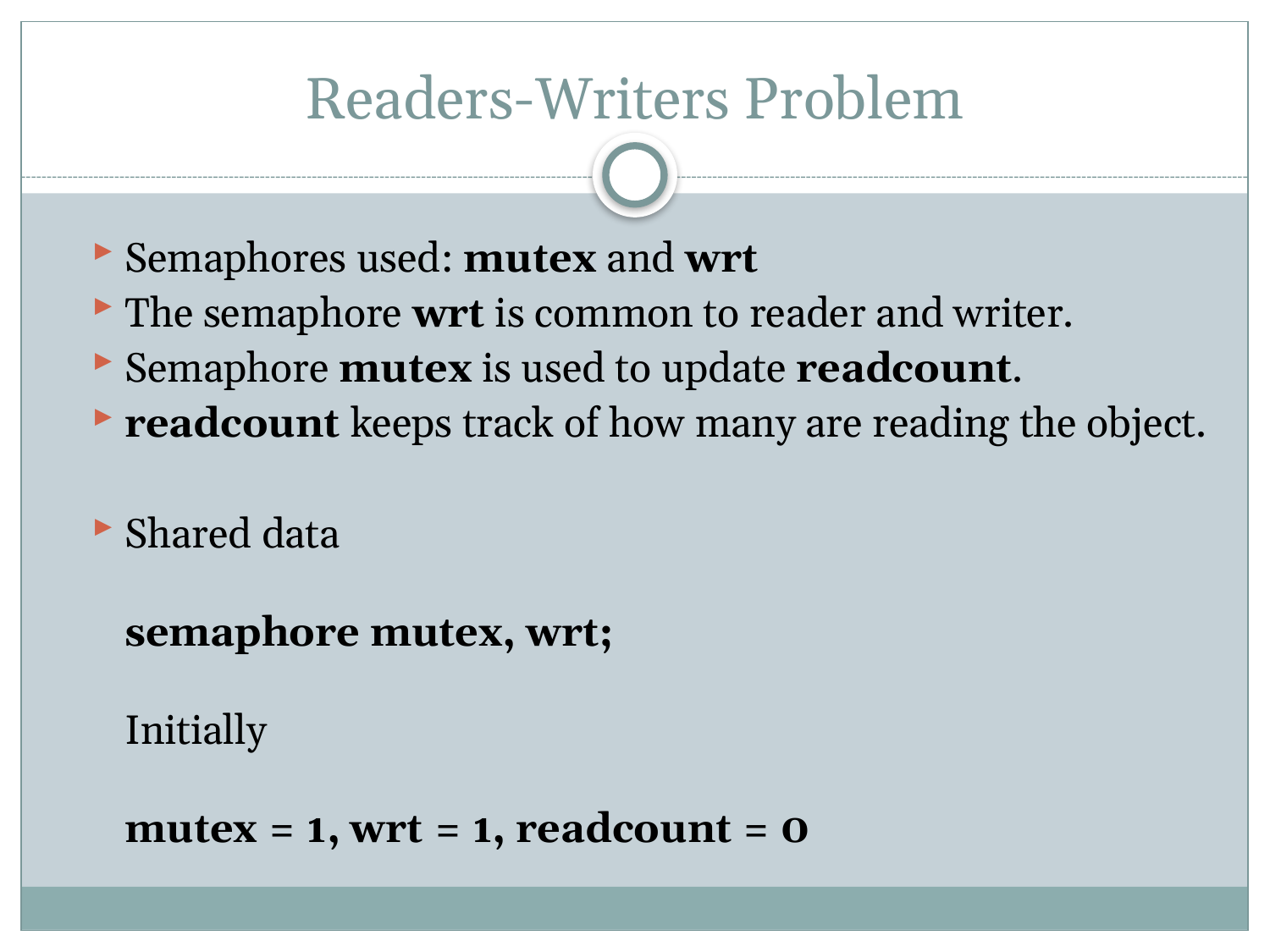

# Readers-Writers Problem
Semaphores used: mutex and wrt
The semaphore wrt is common to reader and writer.
Semaphore mutex is used to update readcount.
readcount keeps track of how many are reading the object.

Shared data
semaphore mutex, wrt;
Initially
mutex = 1, wrt = 1, readcount = 0